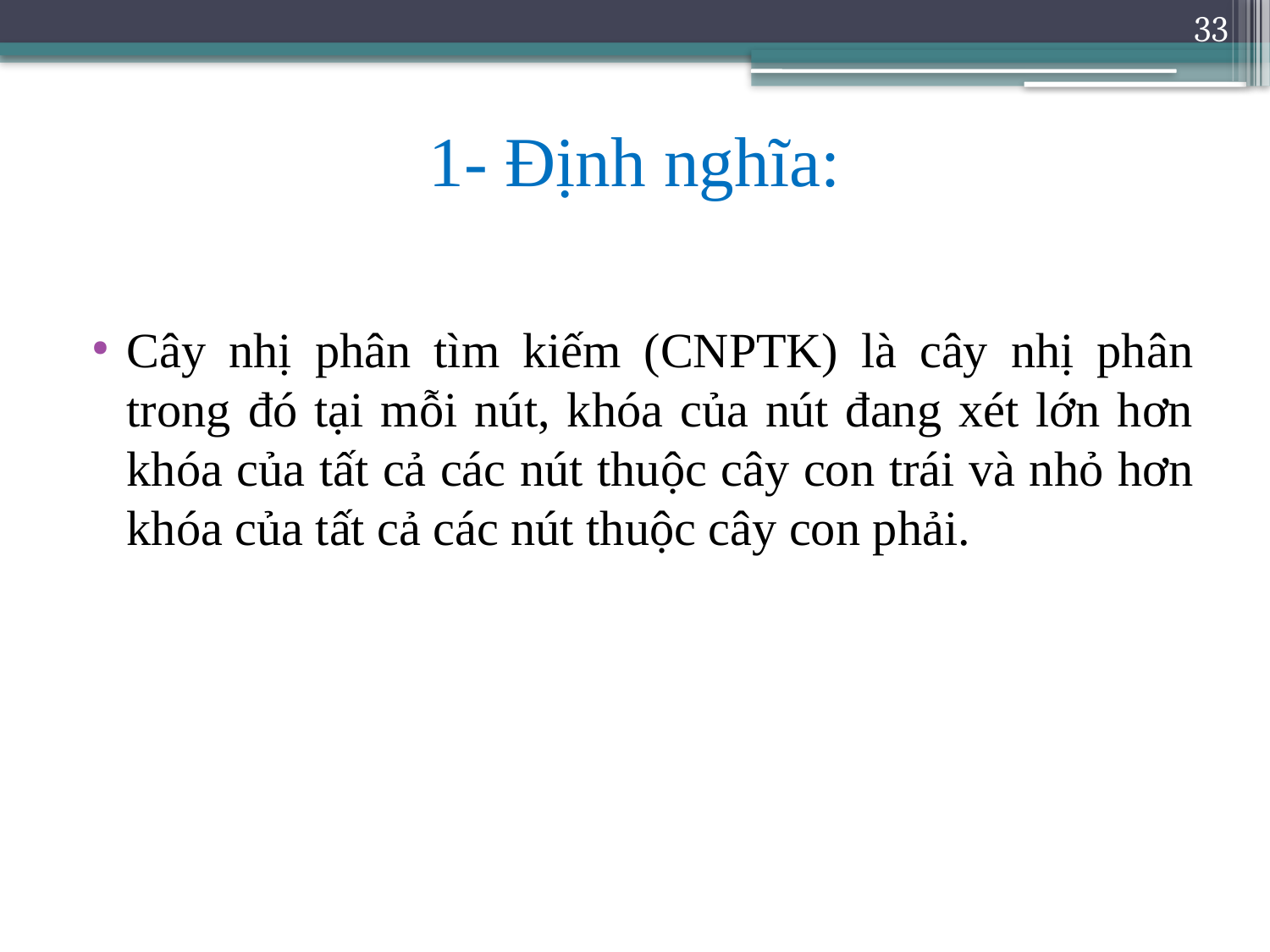

33
# 1- Định nghĩa:
Cây nhị phân tìm kiếm (CNPTK) là cây nhị phân trong đó tại mỗi nút, khóa của nút đang xét lớn hơn khóa của tất cả các nút thuộc cây con trái và nhỏ hơn khóa của tất cả các nút thuộc cây con phải.